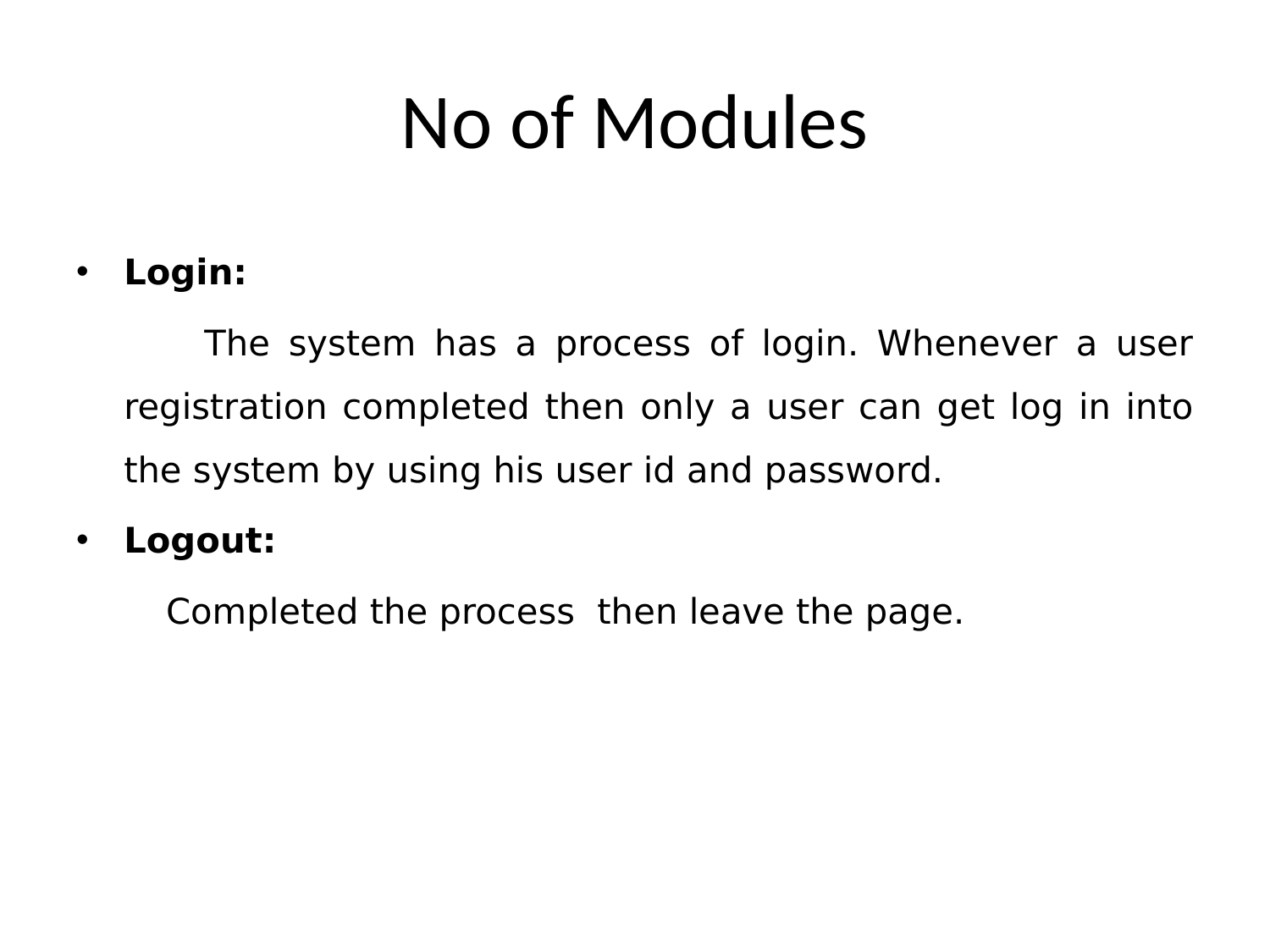

# No of Modules
Login:
       The system has a process of login. Whenever a user registration completed then only a user can get log in into the system by using his user id and password.
Logout:
        Completed the process  then leave the page.